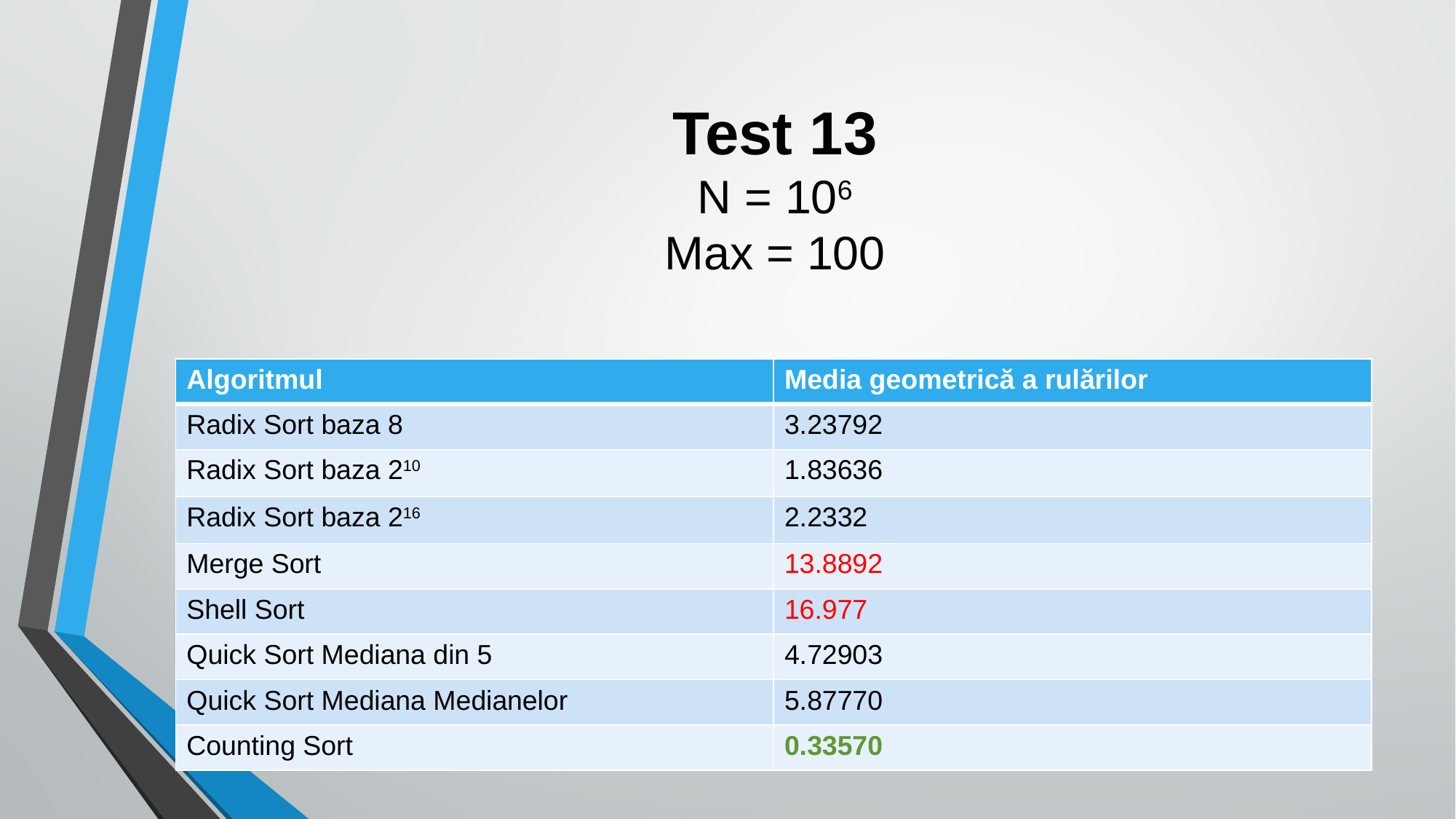

# Test 13 N = 106 Max = 100
| Algoritmul | Media geometrică a rulărilor |
| --- | --- |
| Radix Sort baza 8 | 3.23792 |
| Radix Sort baza 210 | 1.83636 |
| Radix Sort baza 216 | 2.2332 |
| Merge Sort | 13.8892 |
| Shell Sort | 16.977 |
| Quick Sort Mediana din 5 | 4.72903 |
| Quick Sort Mediana Medianelor | 5.87770 |
| Counting Sort | 0.33570 |